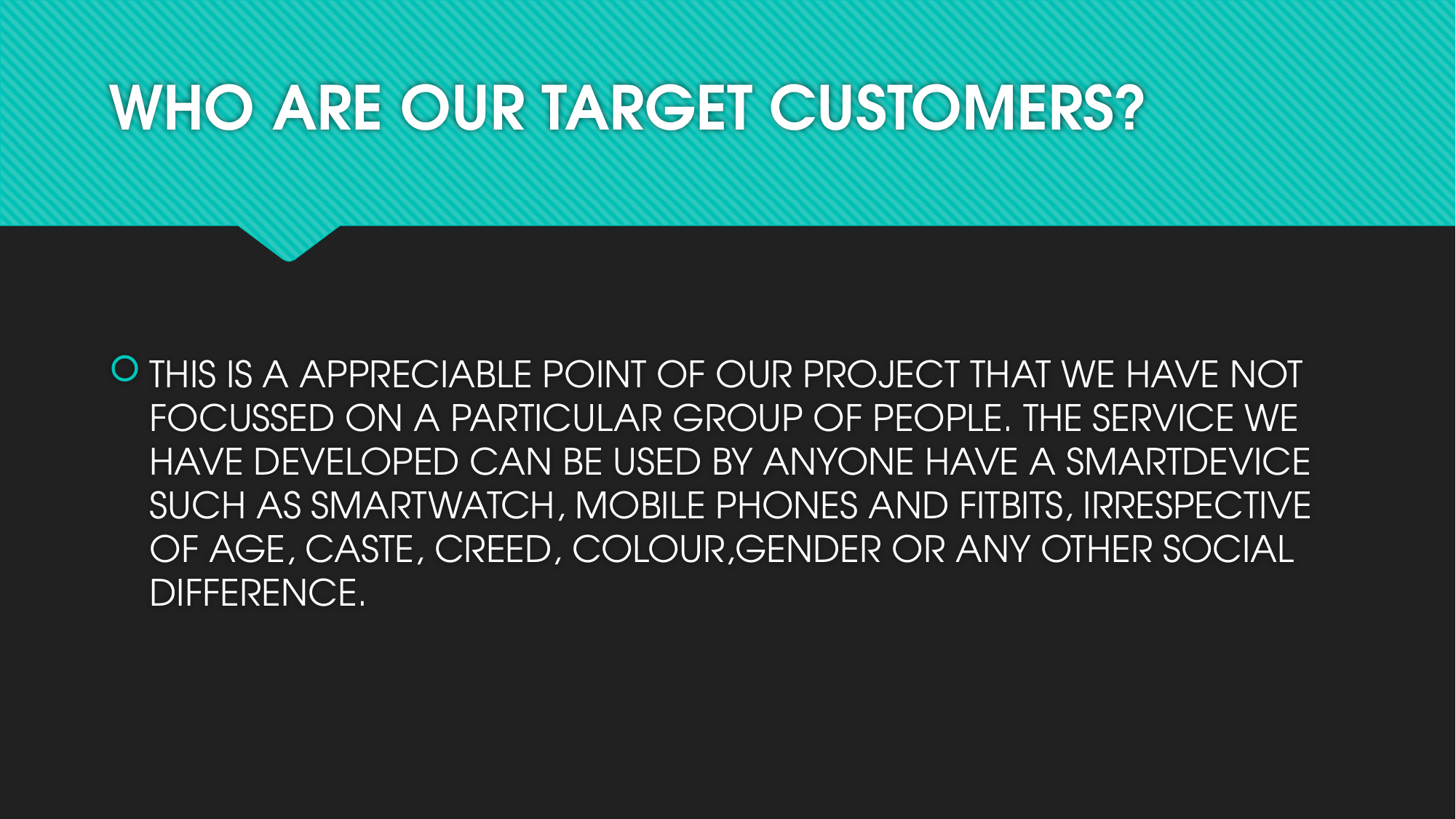

# WHO ARE OUR TARGET CUSTOMERS?
THIS IS A APPRECIABLE POINT OF OUR PROJECT THAT WE HAVE NOT FOCUSSED ON A PARTICULAR GROUP OF PEOPLE. THE SERVICE WE HAVE DEVELOPED CAN BE USED BY ANYONE HAVE A SMARTDEVICE SUCH AS SMARTWATCH, MOBILE PHONES AND FITBITS, IRRESPECTIVE OF AGE, CASTE, CREED, COLOUR,GENDER OR ANY OTHER SOCIAL DIFFERENCE.